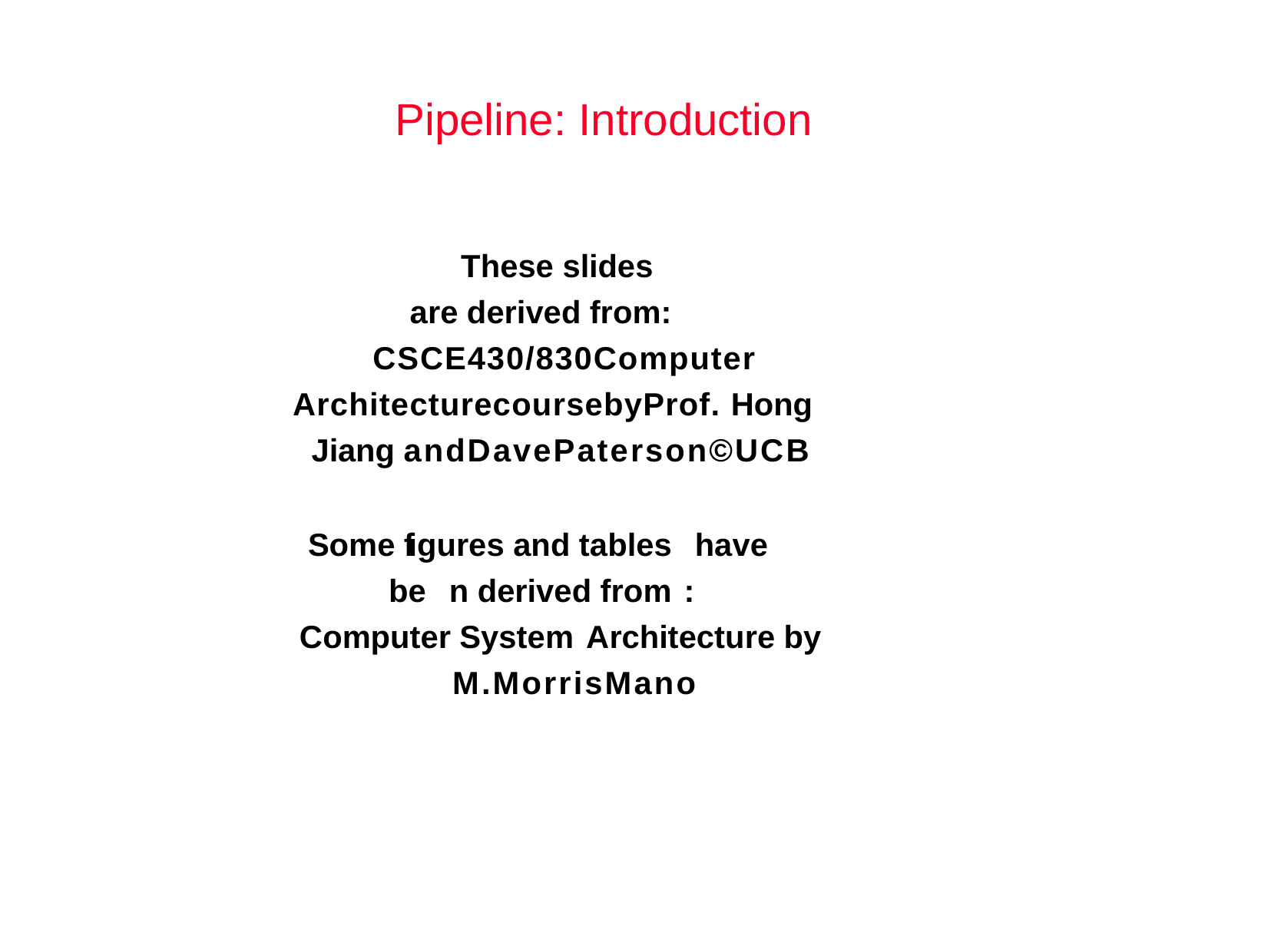

# Pipeline: Introduction
Theseslides arederivedfrom:  CSCE430/830Computer
ArchitecturecoursebyProf. Hong  Jiang andDavePaterson©UCB

Somefiguresandtables have   be nderivedfrom :  ComputerSystem Architectureby  M.MorrisMano